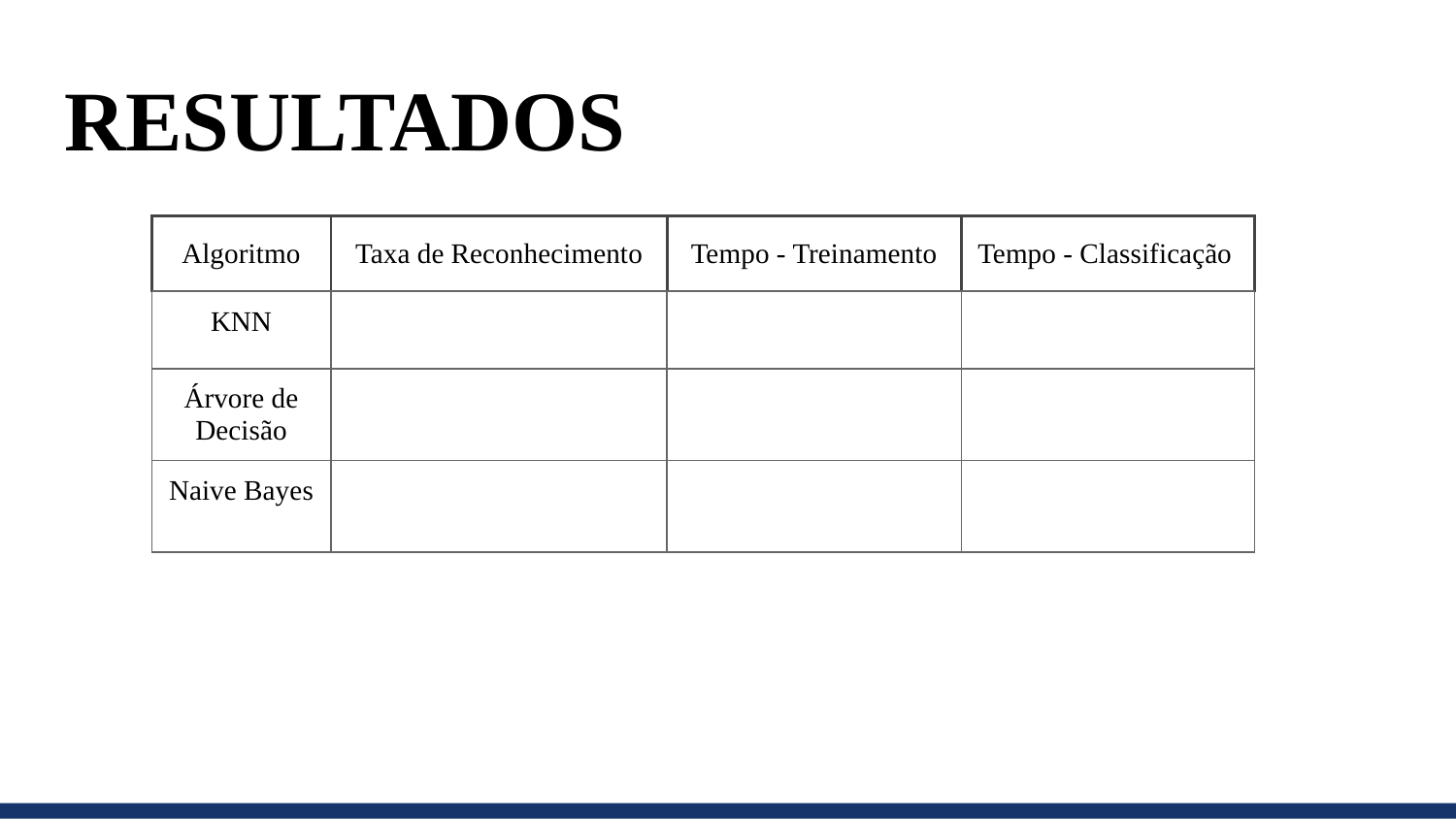

# RESULTADOS
| Algoritmo | Taxa de Reconhecimento | Tempo - Treinamento | Tempo - Classificação |
| --- | --- | --- | --- |
| KNN |  |  |  |
| Árvore de Decisão |  |  |  |
| Naive Bayes |  |  |  |